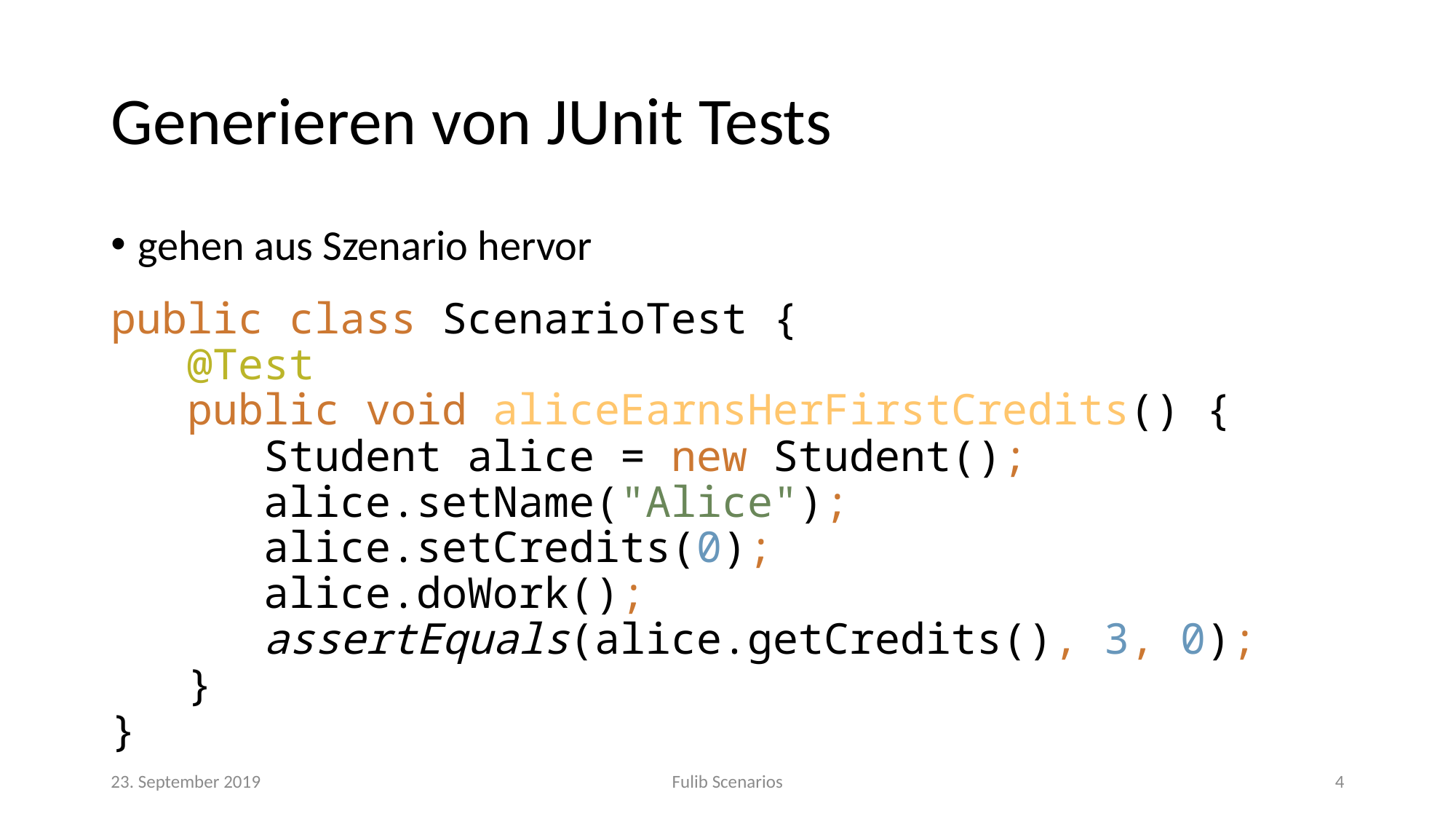

# Generieren von JUnit Tests
gehen aus Szenario hervor
public class ScenarioTest {
   @Test
   public void aliceEarnsHerFirstCredits() {
      Student alice = new Student();
      alice.setName("Alice");
      alice.setCredits(0);
      alice.doWork();
      assertEquals(alice.getCredits(), 3, 0);
   }
}
23. September 2019
Fulib Scenarios
4